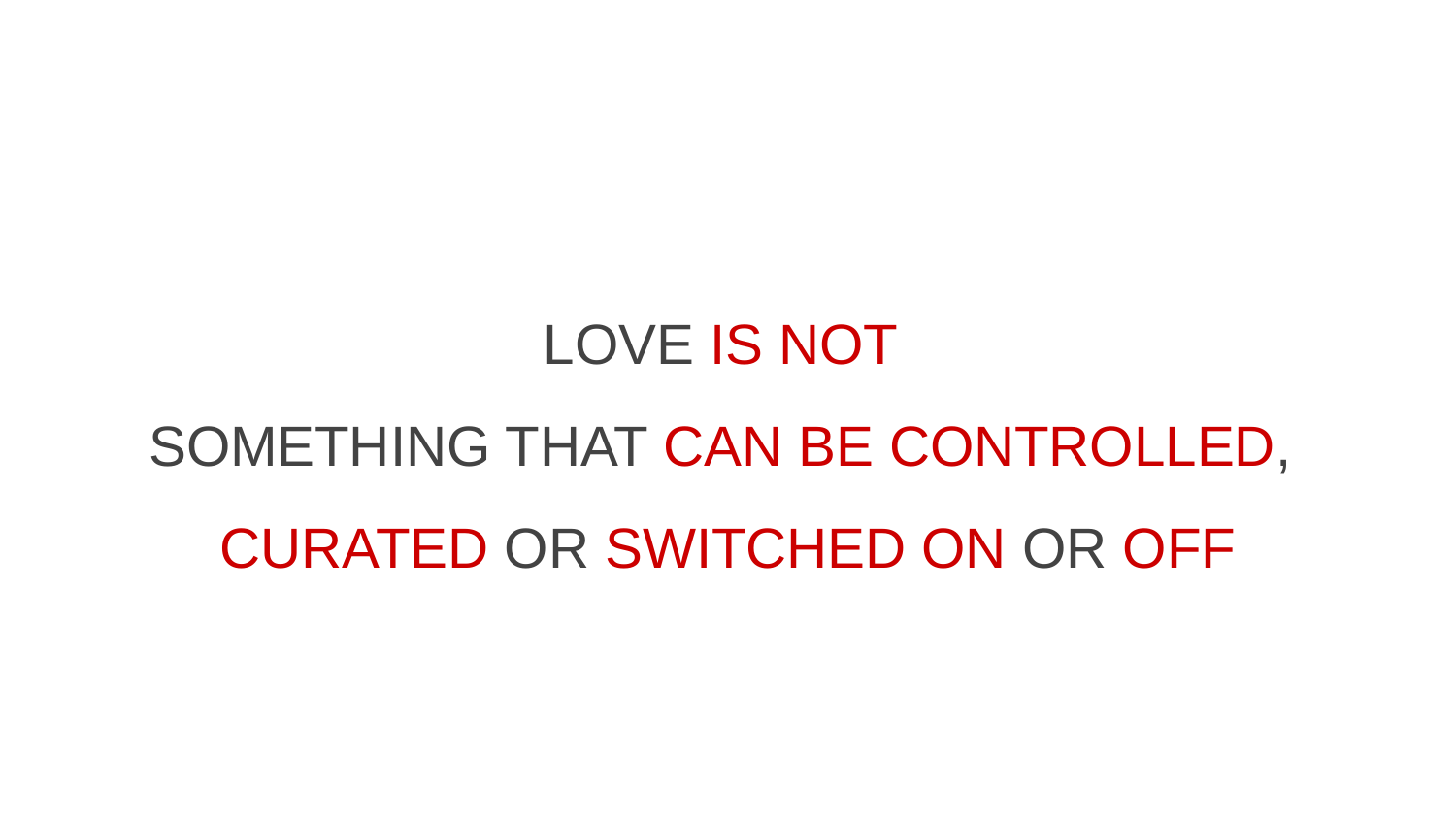

LOVE IS NOT
SOMETHING THAT CAN BE CONTROLLED,
CURATED OR SWITCHED ON OR OFF